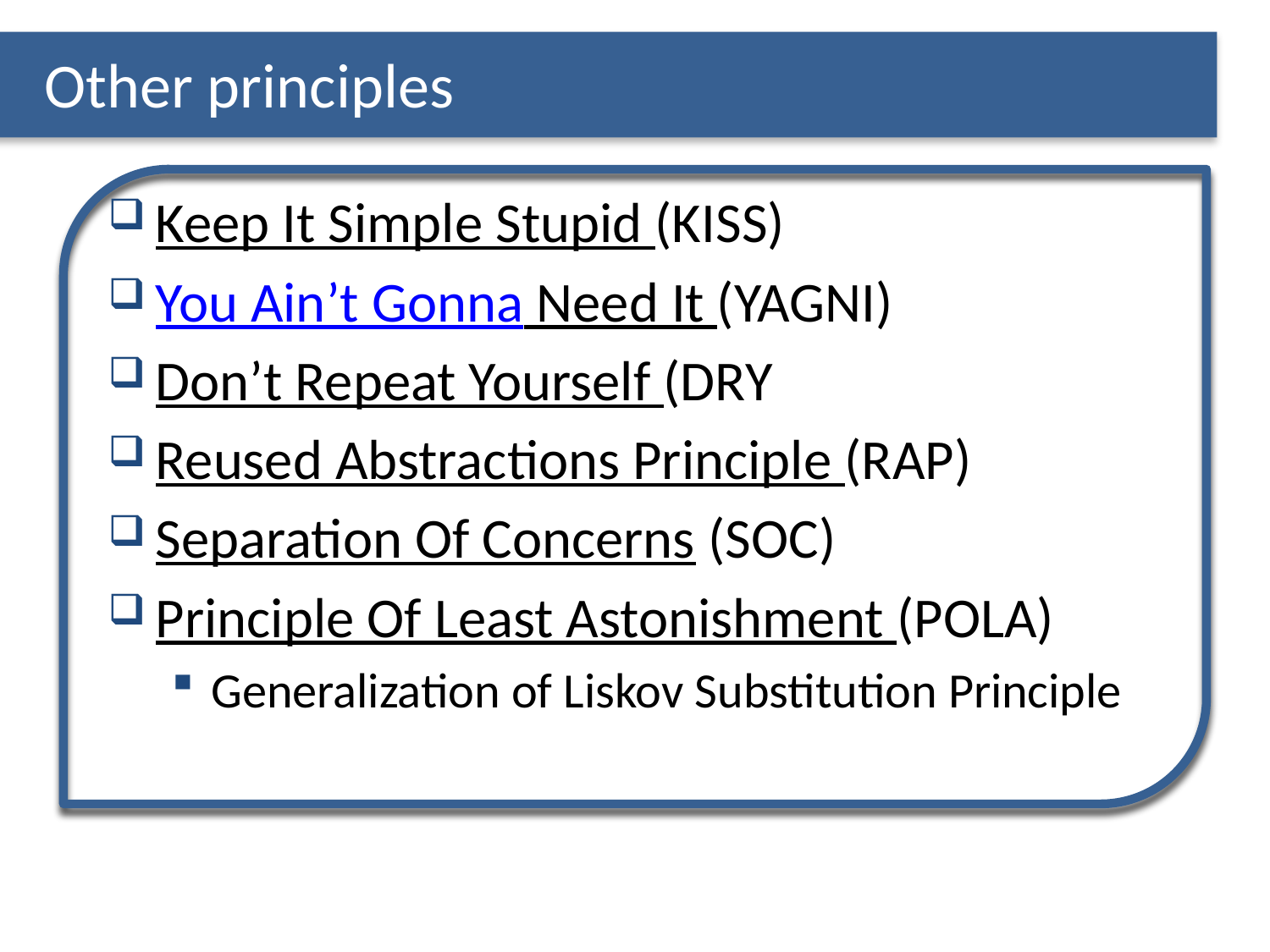

# Other principles
Keep It Simple Stupid (KISS)
You Ain’t Gonna Need It (YAGNI)
Don’t Repeat Yourself (DRY
Reused Abstractions Principle (RAP)
Separation Of Concerns (SOC)
Principle Of Least Astonishment (POLA)
Generalization of Liskov Substitution Principle